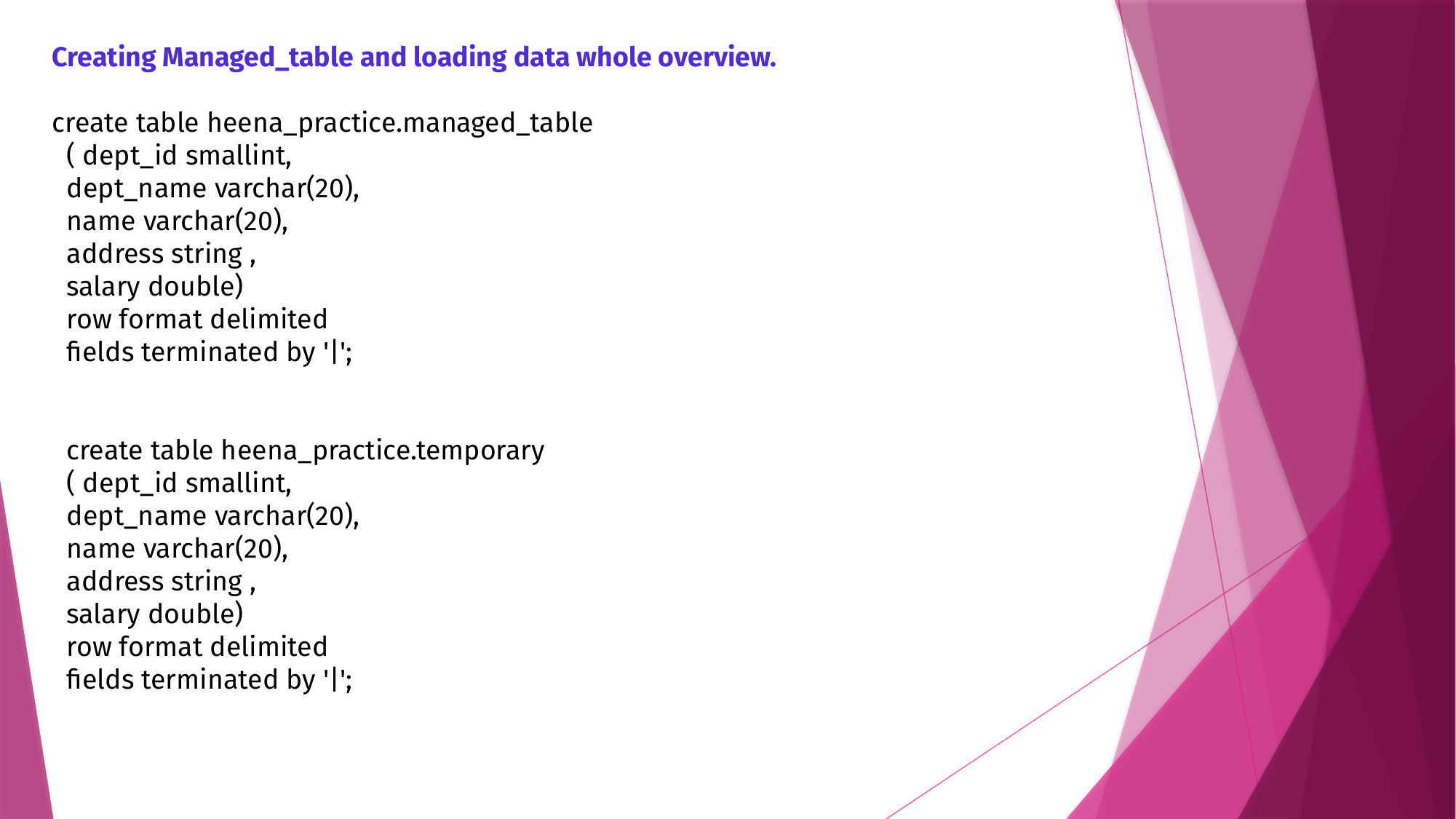

Creating Managed_table and loading data whole overview.

create table heena_practice.managed_table
  ( dept_id smallint,
  dept_name varchar(20),
  name varchar(20),
  address string ,
  salary double)
  row format delimited
  fields terminated by '|';

  create table heena_practice.temporary
  ( dept_id smallint,
  dept_name varchar(20),
  name varchar(20),
  address string ,
  salary double)
  row format delimited
  fields terminated by '|';